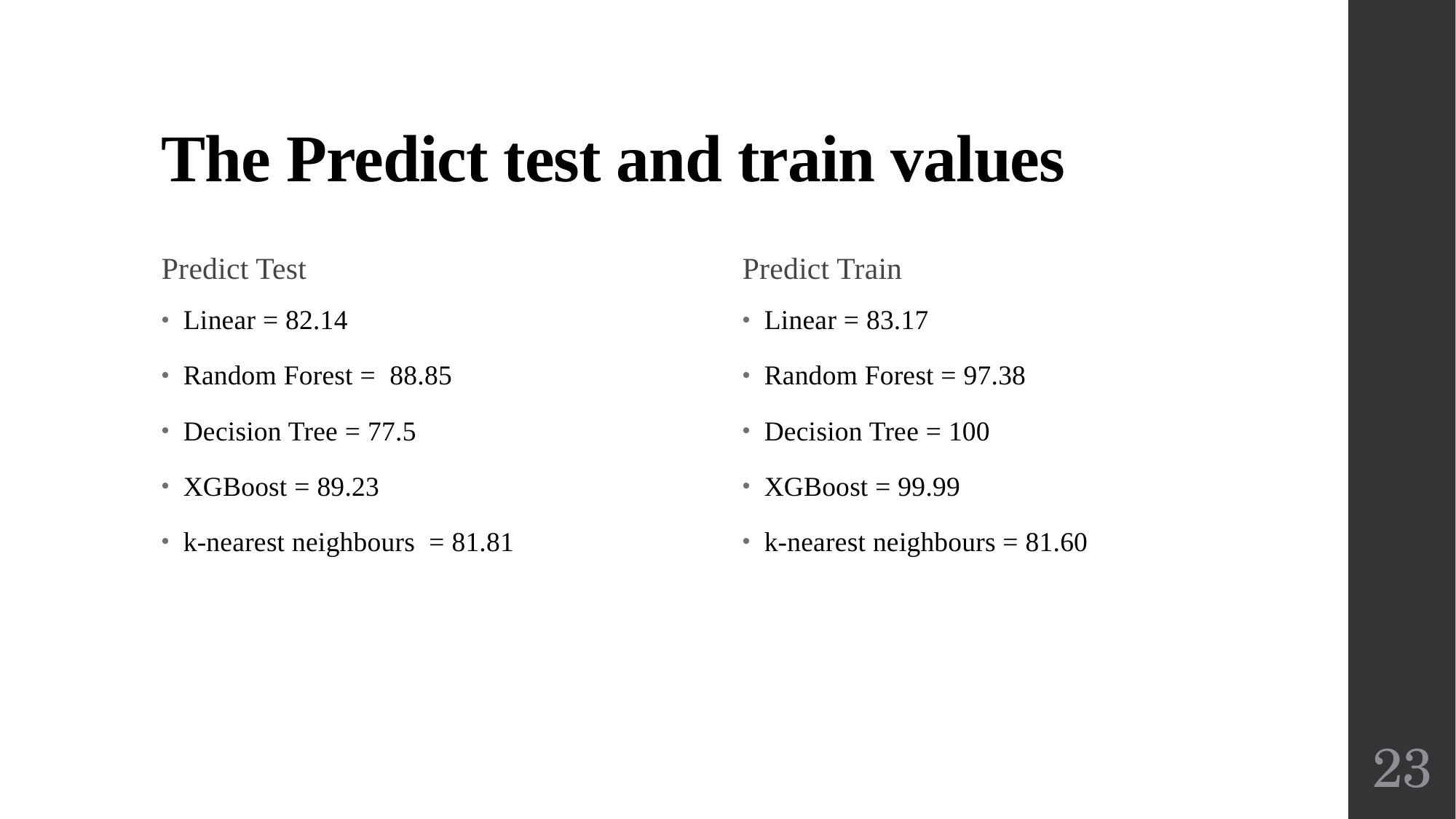

# The Predict test and train values

Predict Test

Predict Train
Linear = 82.14
Random Forest =  88.85
Decision Tree = 77.5
XGBoost = 89.23
k-nearest neighbours  = 81.81

Linear = 83.17
Random Forest = 97.38
Decision Tree = 100
XGBoost = 99.99
k-nearest neighbours = 81.60

23